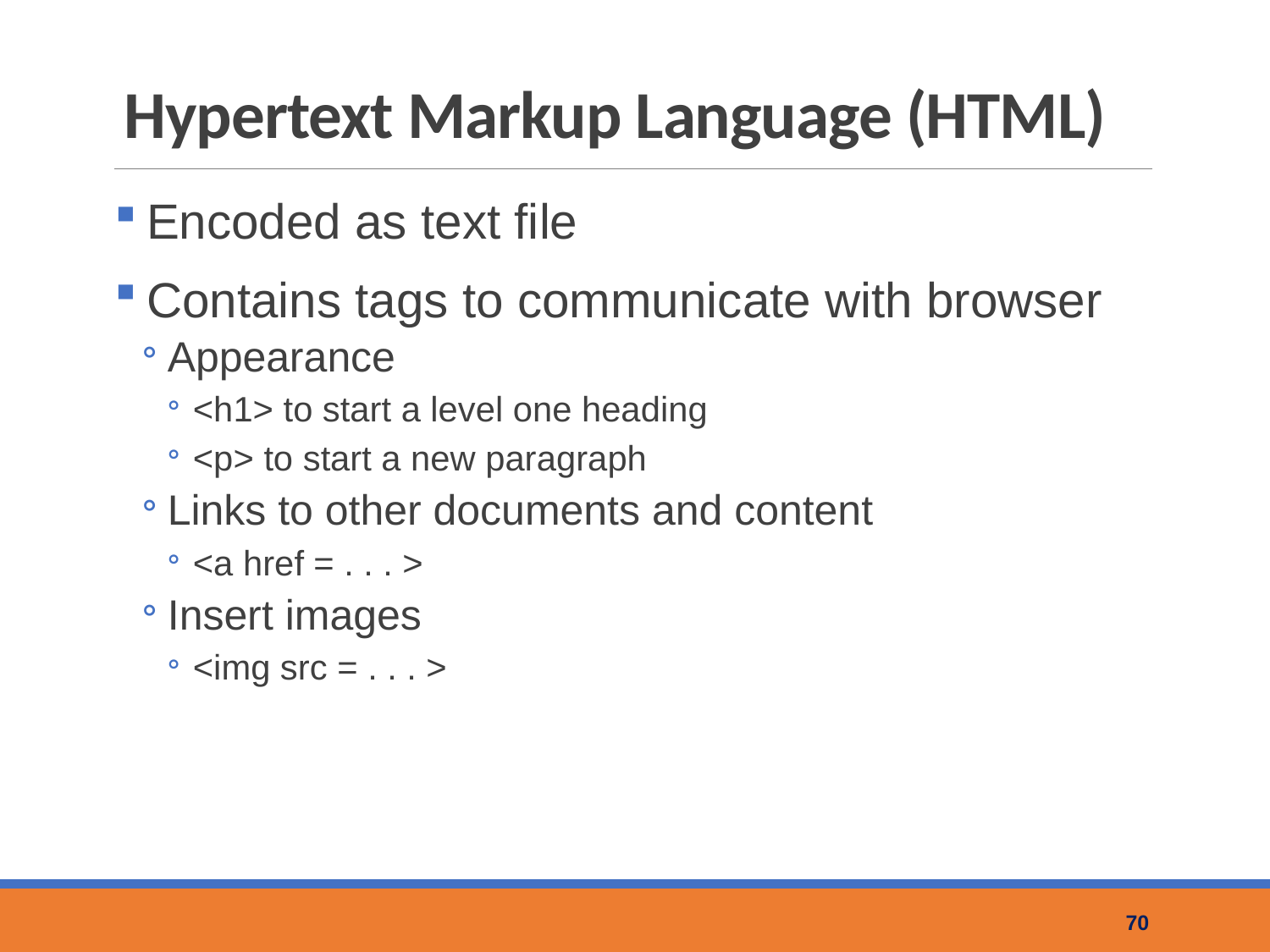

# Hypertext Markup Language (HTML)
Encoded as text file
Contains tags to communicate with browser
Appearance
<h1> to start a level one heading
<p> to start a new paragraph
Links to other documents and content
<a href = . . . >
Insert images
<img src = . . . >
70